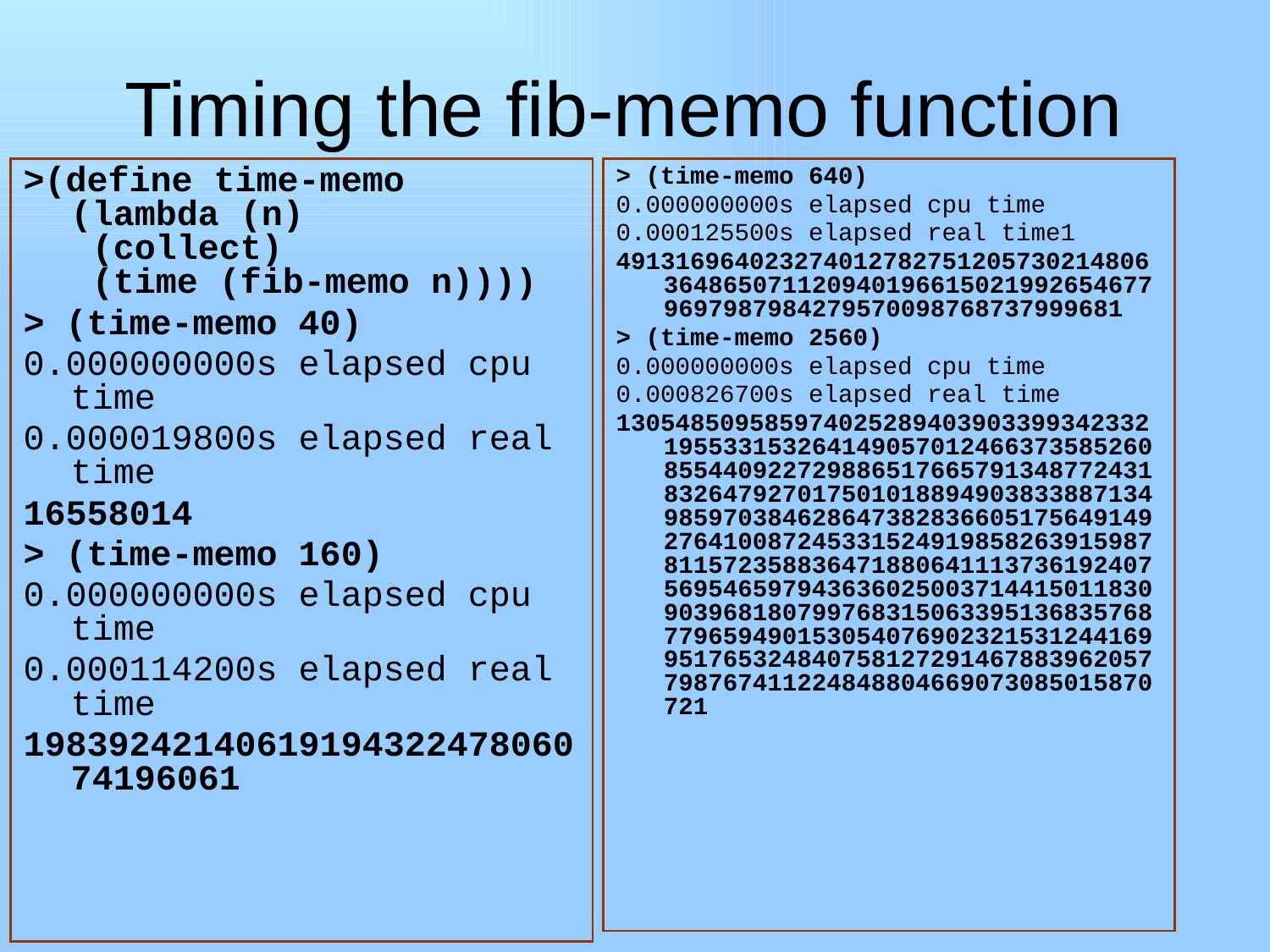

# Timing the fib-memo function
>(define time-memo
(lambda (n)
 (collect)
 (time (fib-memo n))))
> (time-memo 40)
0.000000000s elapsed cpu time
0.000019800s elapsed real time
16558014
> (time-memo 160)
0.000000000s elapsed cpu time
0.000114200s elapsed real time
1983924214061919432247806074196061
> (time-memo 640)
0.000000000s elapsed cpu time
0.000125500s elapsed real time1
4913169640232740127827512057302148063648650711209401966150219926546779697987984279570098768737999681
> (time-memo 2560)
0.000000000s elapsed cpu time
0.000826700s elapsed real time
130548509585974025289403903399342332195533153264149057012466373585260855440922729886517665791348772431832647927017501018894903833887134985970384628647382836605175649149276410087245331524919858263915987811572358836471880641113736192407569546597943636025003714415011830903968180799768315063395136835768779659490153054076902321531244169951765324840758127291467883962057798767411224848804669073085015870721